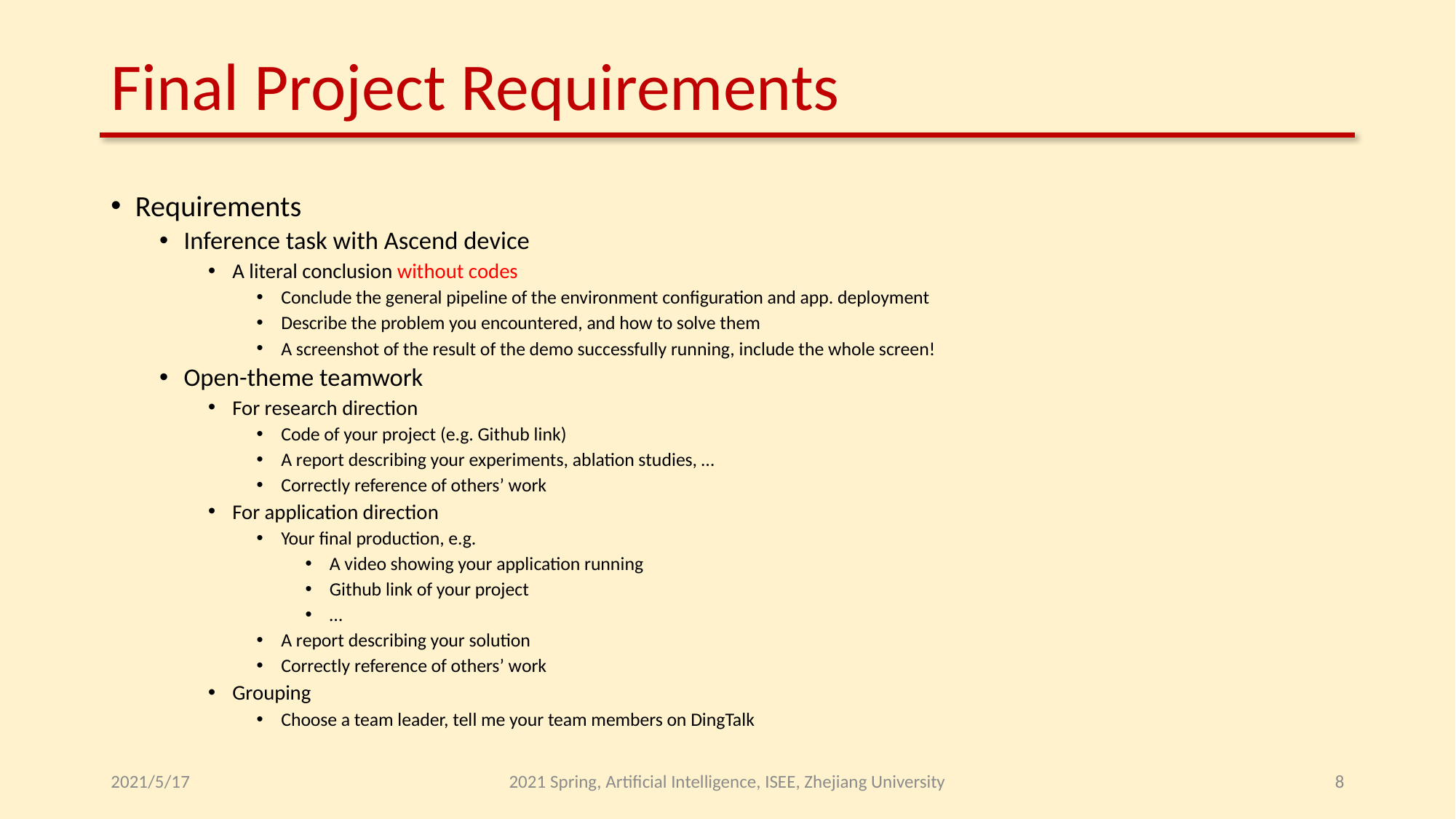

# Final Project Requirements
Requirements
Inference task with Ascend device
A literal conclusion without codes
Conclude the general pipeline of the environment configuration and app. deployment
Describe the problem you encountered, and how to solve them
A screenshot of the result of the demo successfully running, include the whole screen!
Open-theme teamwork
For research direction
Code of your project (e.g. Github link)
A report describing your experiments, ablation studies, …
Correctly reference of others’ work
For application direction
Your final production, e.g.
A video showing your application running
Github link of your project
…
A report describing your solution
Correctly reference of others’ work
Grouping
Choose a team leader, tell me your team members on DingTalk

2021/5/17
2021 Spring, Artificial Intelligence, ISEE, Zhejiang University
8